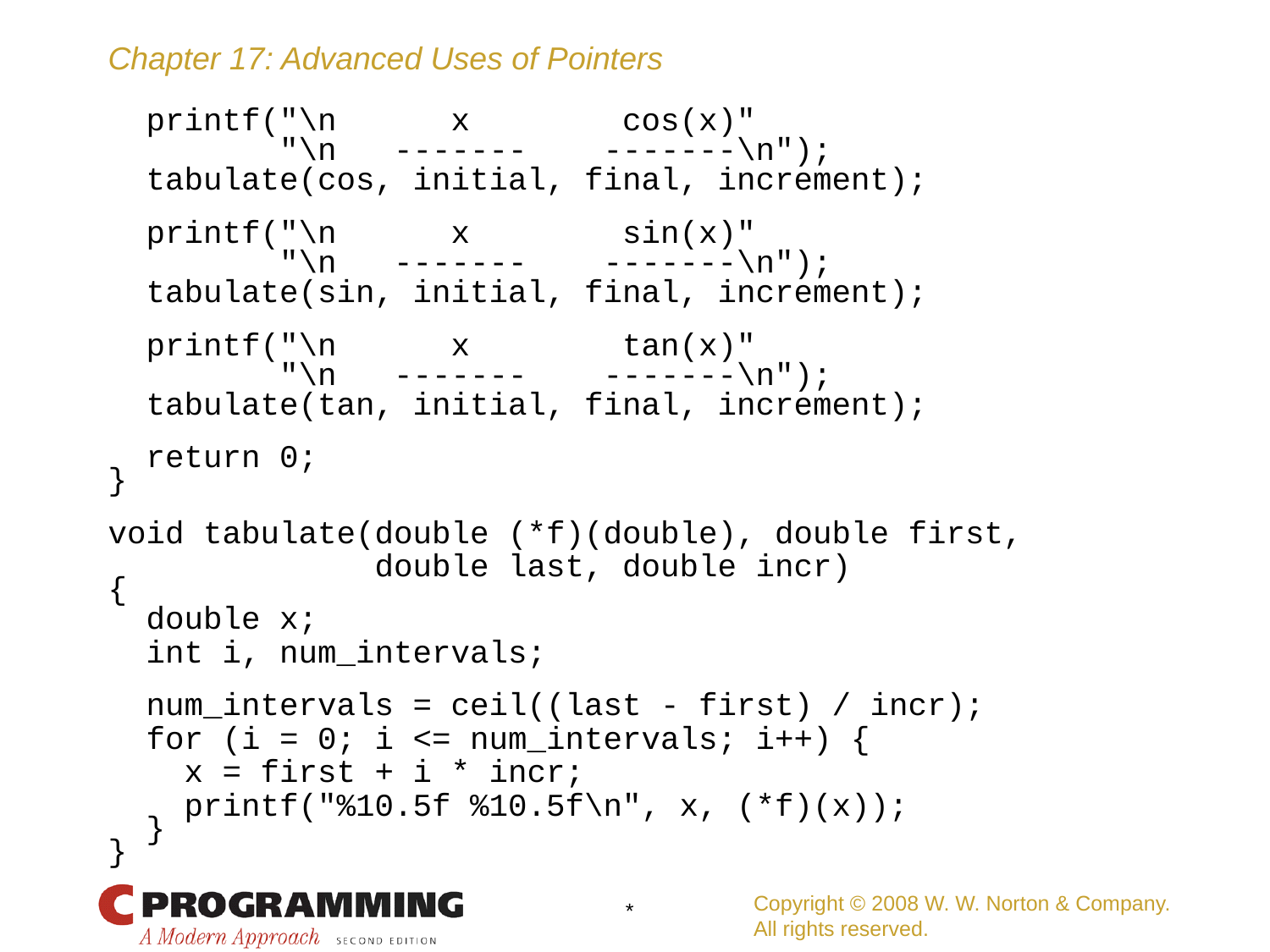

# printf("\n      x        cos(x)"
         "\n   -------    -------\n");
  tabulate(cos, initial, final, increment);

  printf("\n      x        sin(x)"
         "\n   -------    -------\n");
  tabulate(sin, initial, final, increment);

  printf("\n      x        tan(x)"
         "\n   -------    -------\n");
  tabulate(tan, initial, final, increment);

  return 0;
}

void tabulate(double (*f)(double), double first,
              double last, double incr)
{
  double x;
  int i, num_intervals;

  num_intervals = ceil((last - first) / incr);
  for (i = 0; i <= num_intervals; i++) {
    x = first + i * incr;
    printf("%10.5f %10.5f\n", x, (*f)(x));
  }
}
Copyright © 2008 W. W. Norton & Company.
All rights reserved.
*